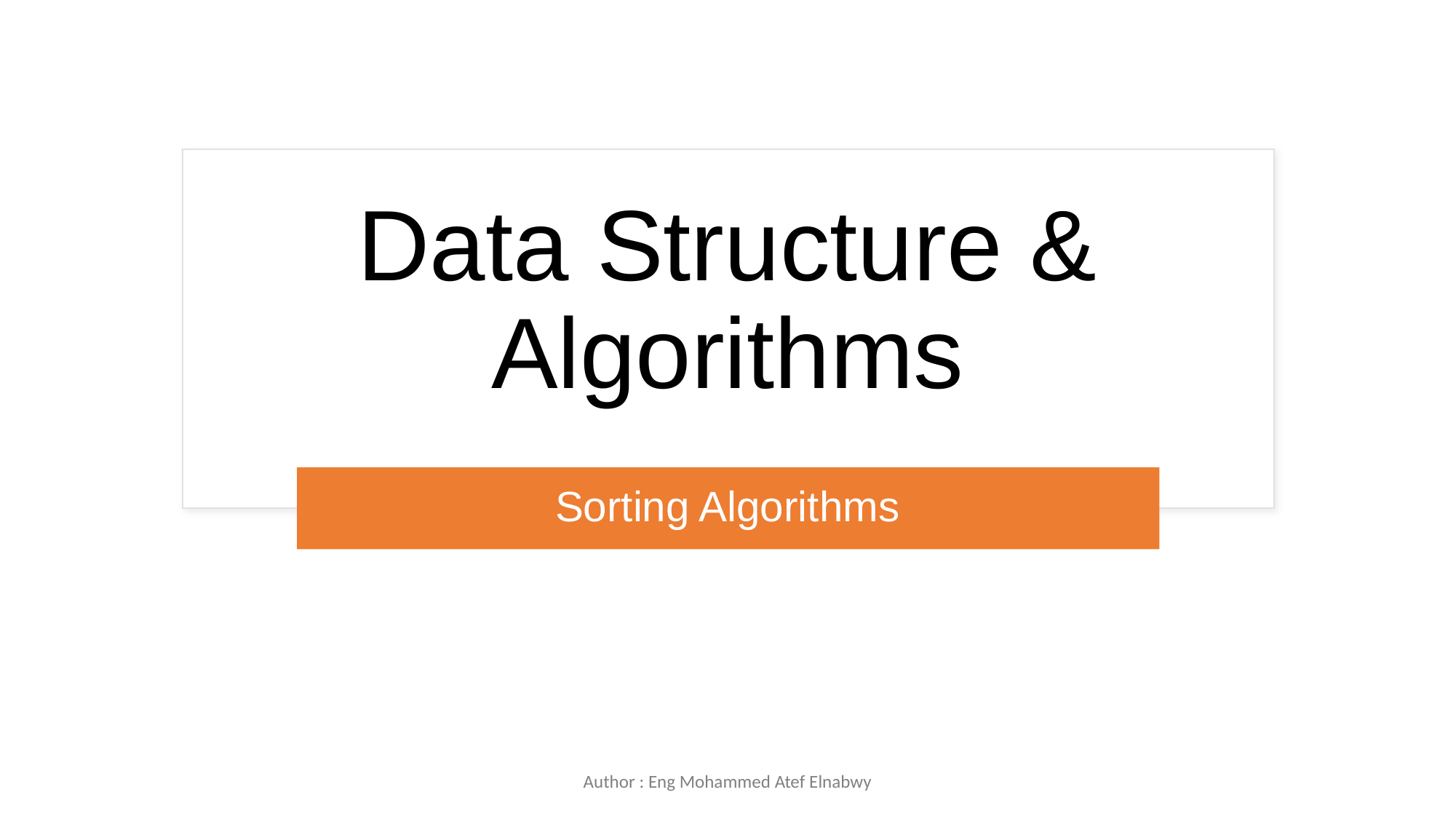

# Data Structure & Algorithms

Sorting Algorithms
Author : Eng Mohammed Atef Elnabwy